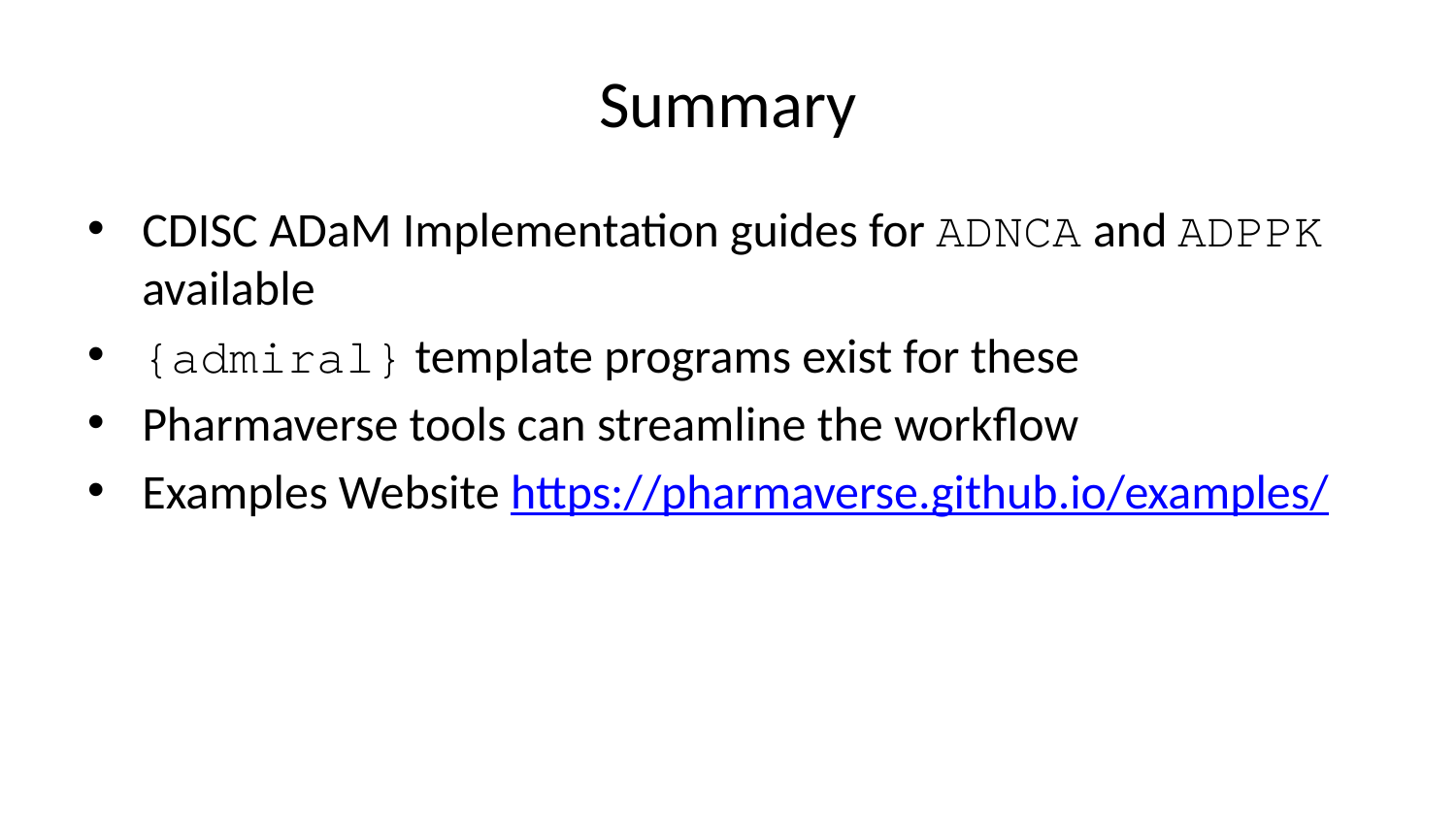

# Summary
CDISC ADaM Implementation guides for ADNCA and ADPPK available
{admiral} template programs exist for these
Pharmaverse tools can streamline the workflow
Examples Website https://pharmaverse.github.io/examples/